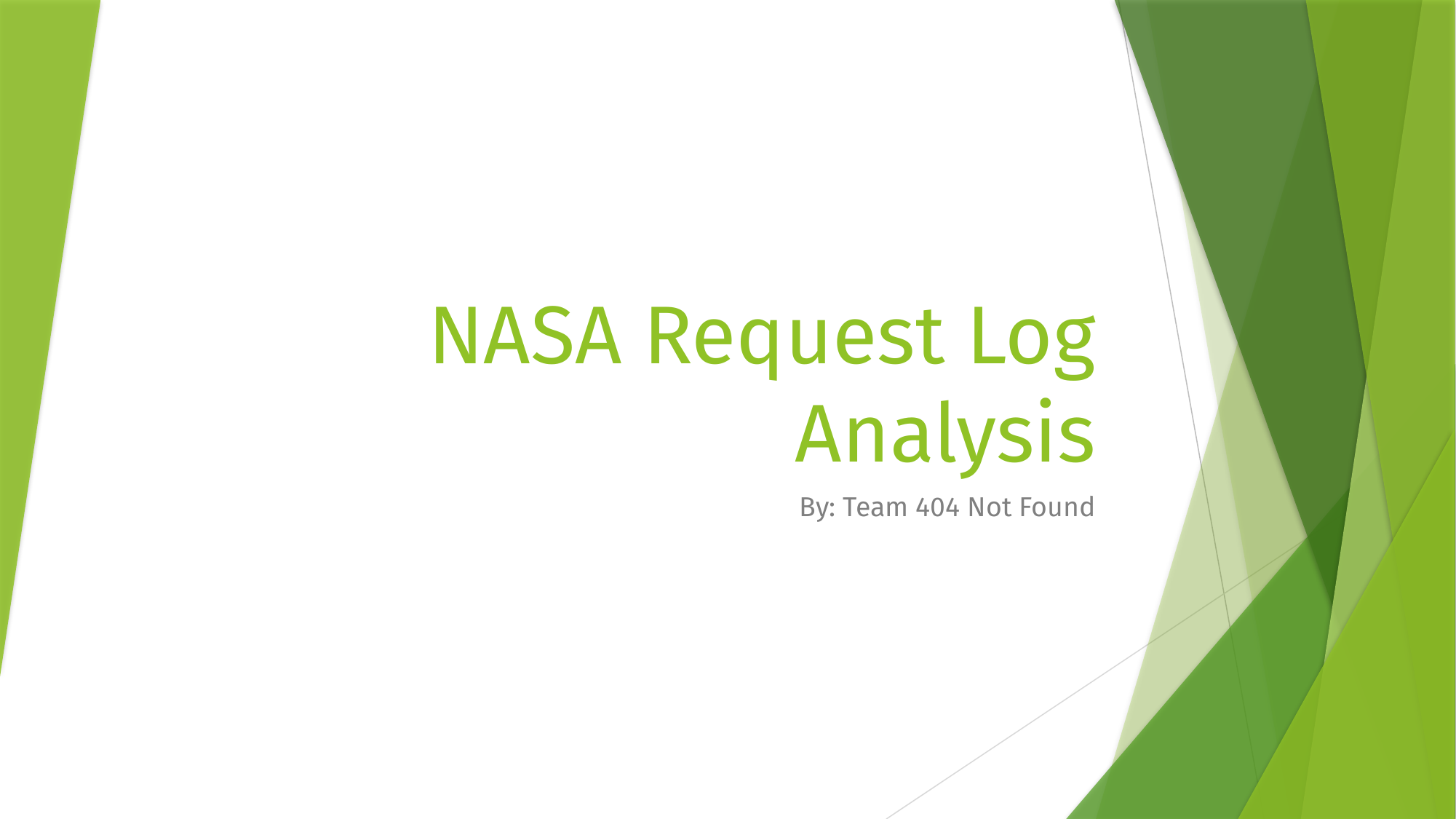

# NASA Request Log Analysis
By: Team 404 Not Found